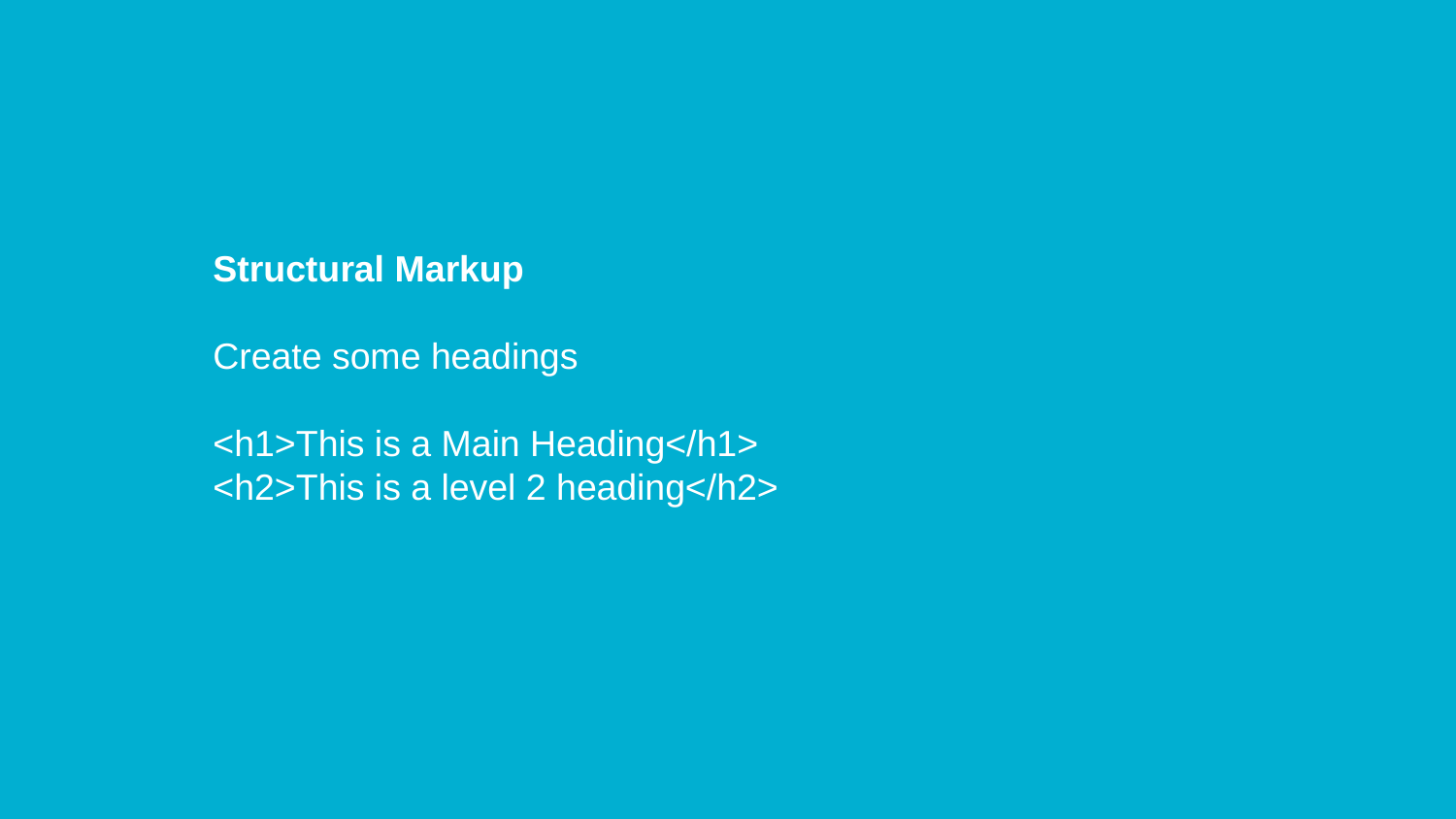

Structural Markup

Create some headings

<h1>This is a Main Heading</h1>
<h2>This is a level 2 heading</h2>